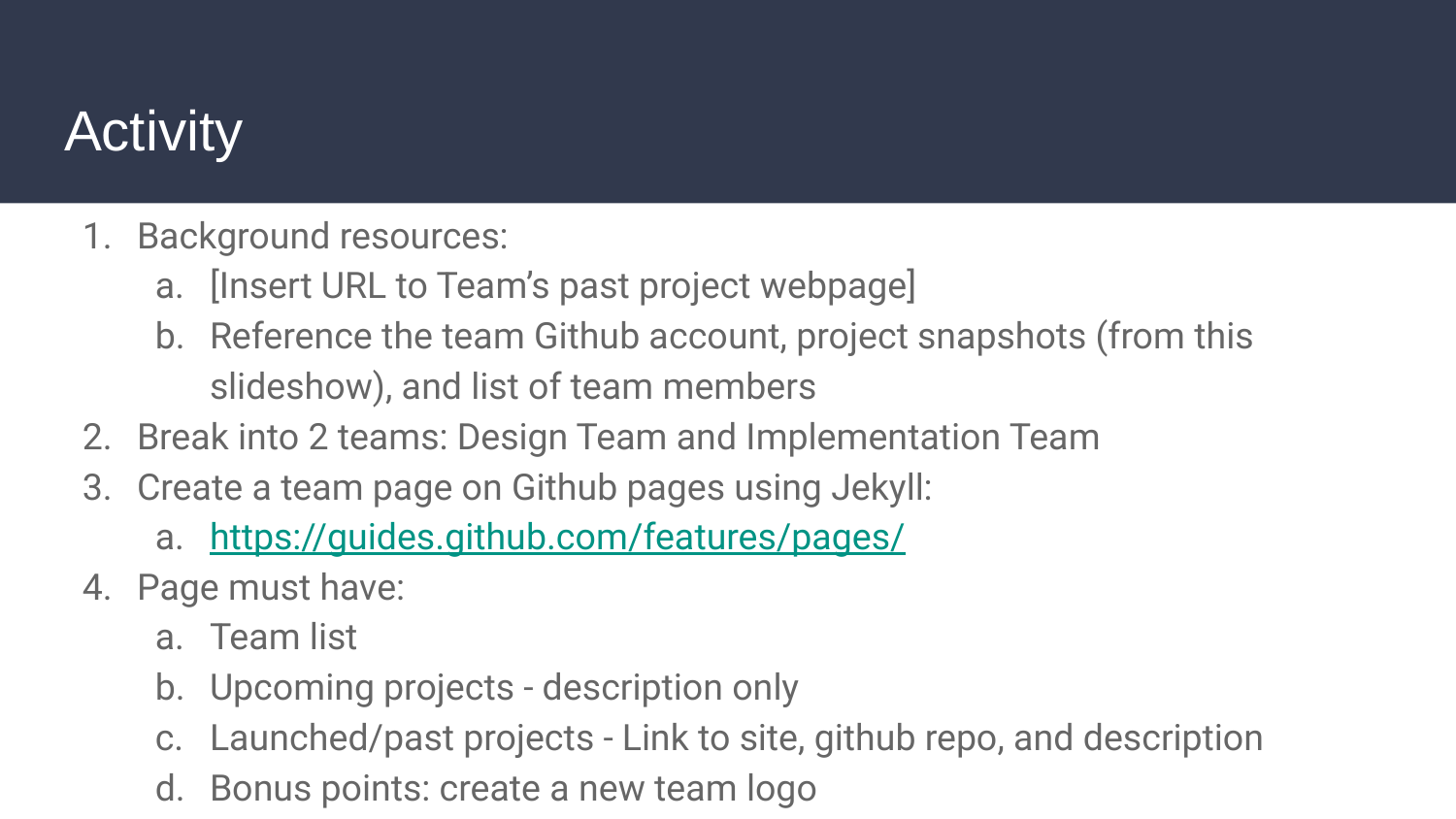

# Activity
Background resources:
[Insert URL to Team’s past project webpage]
Reference the team Github account, project snapshots (from this slideshow), and list of team members
Break into 2 teams: Design Team and Implementation Team
Create a team page on Github pages using Jekyll:
https://guides.github.com/features/pages/
Page must have:
Team list
Upcoming projects - description only
Launched/past projects - Link to site, github repo, and description
Bonus points: create a new team logo